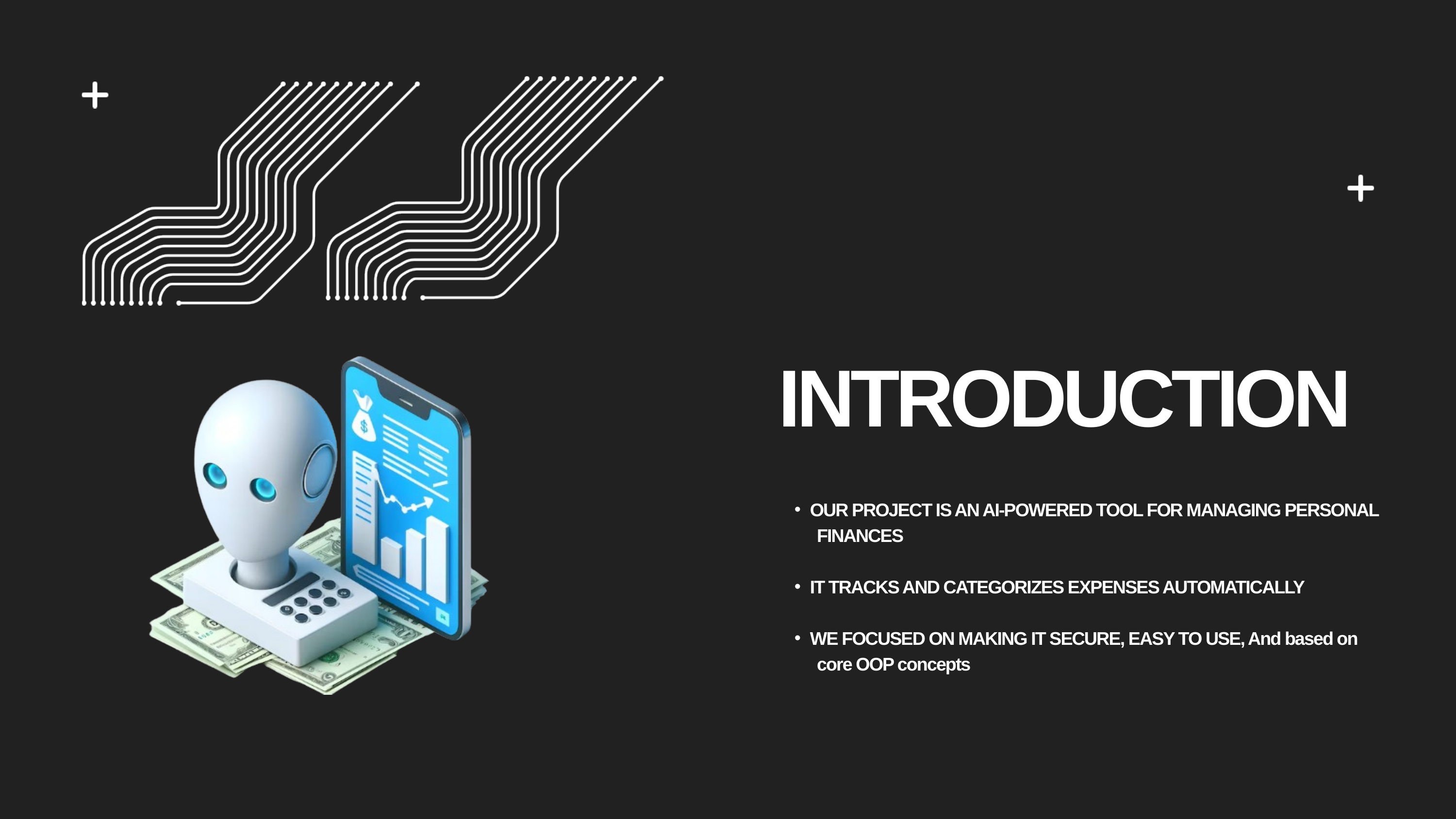

INTRODUCTION
OUR PROJECT IS AN AI-POWERED TOOL FOR MANAGING PERSONAL
         FINANCES

IT TRACKS AND CATEGORIZES EXPENSES AUTOMATICALLY

WE FOCUSED ON MAKING IT SECURE, EASY TO USE, And based on
         core OOP concepts